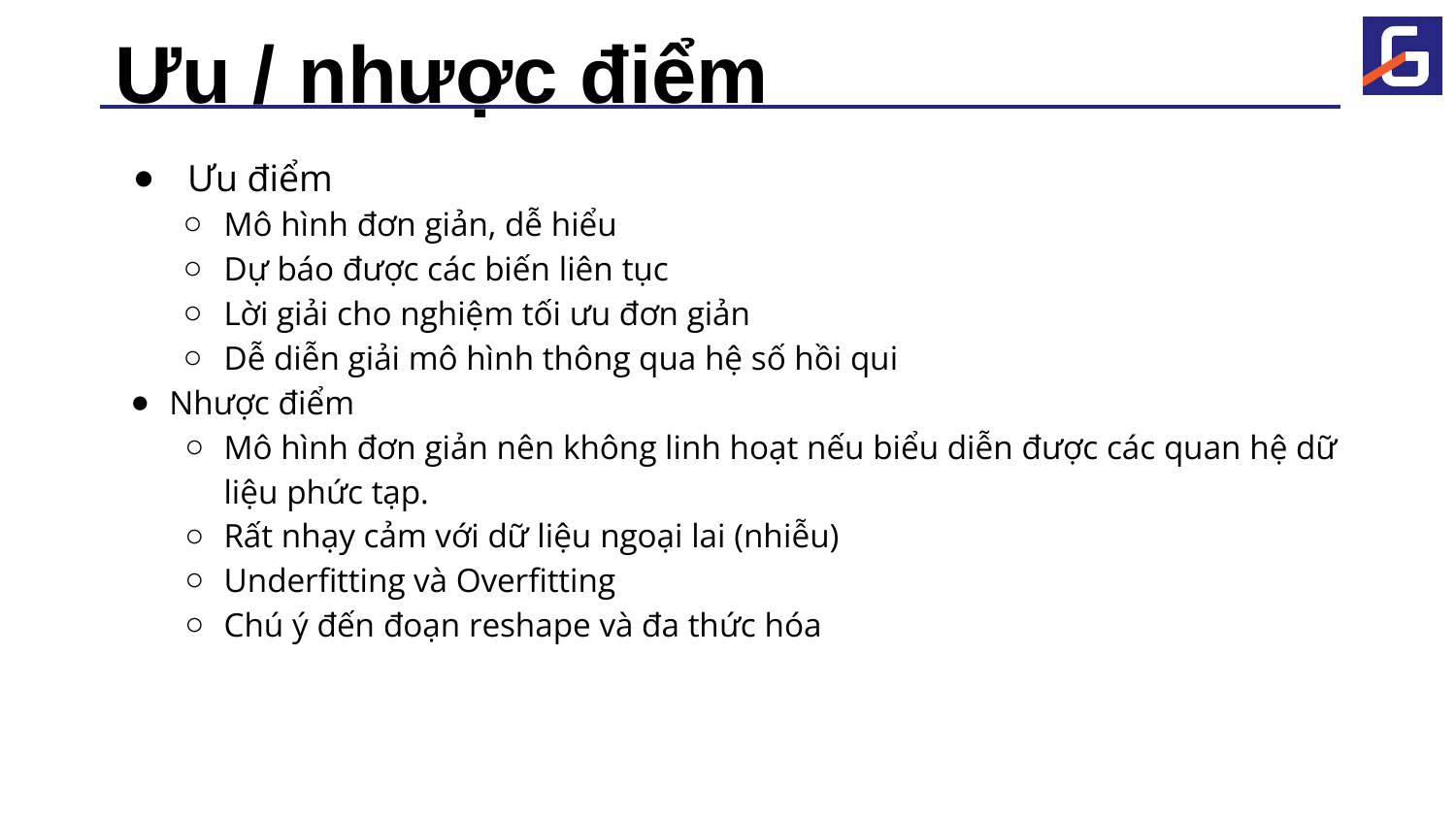

# Ưu / nhược điểm
Ưu điểm
Mô hình đơn giản, dễ hiểu
Dự báo được các biến liên tục
Lời giải cho nghiệm tối ưu đơn giản
Dễ diễn giải mô hình thông qua hệ số hồi qui
Nhược điểm
Mô hình đơn giản nên không linh hoạt nếu biểu diễn được các quan hệ dữ liệu phức tạp.
Rất nhạy cảm với dữ liệu ngoại lai (nhiễu)
Underfitting và Overfitting
Chú ý đến đoạn reshape và đa thức hóa